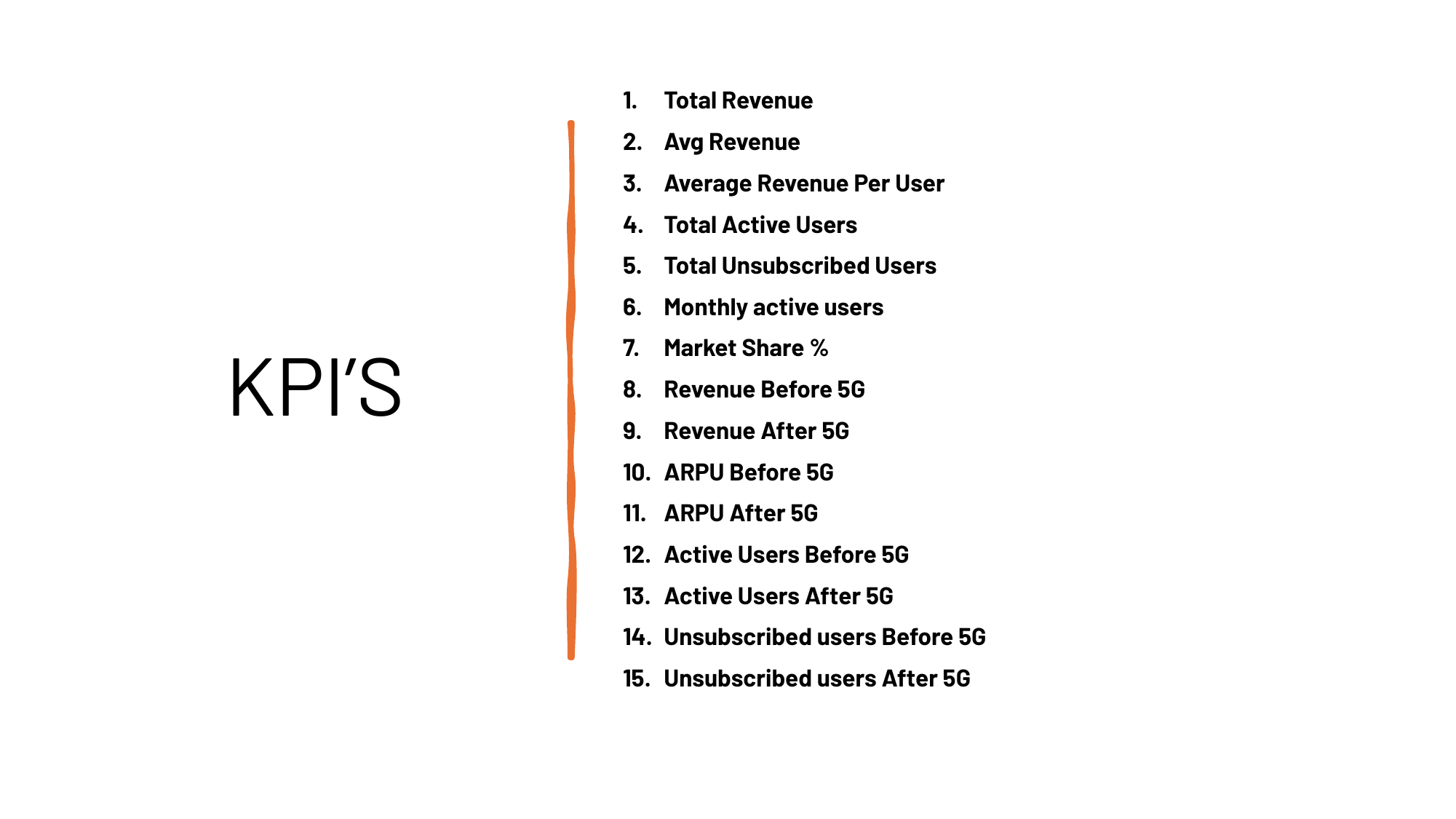

# KPI’S
Total Revenue
Avg Revenue
Average Revenue Per User
Total Active Users
Total Unsubscribed Users
Monthly active users
Market Share %
Revenue Before 5G
Revenue After 5G
ARPU Before 5G
ARPU After 5G
Active Users Before 5G
Active Users After 5G
Unsubscribed users Before 5G
Unsubscribed users After 5G